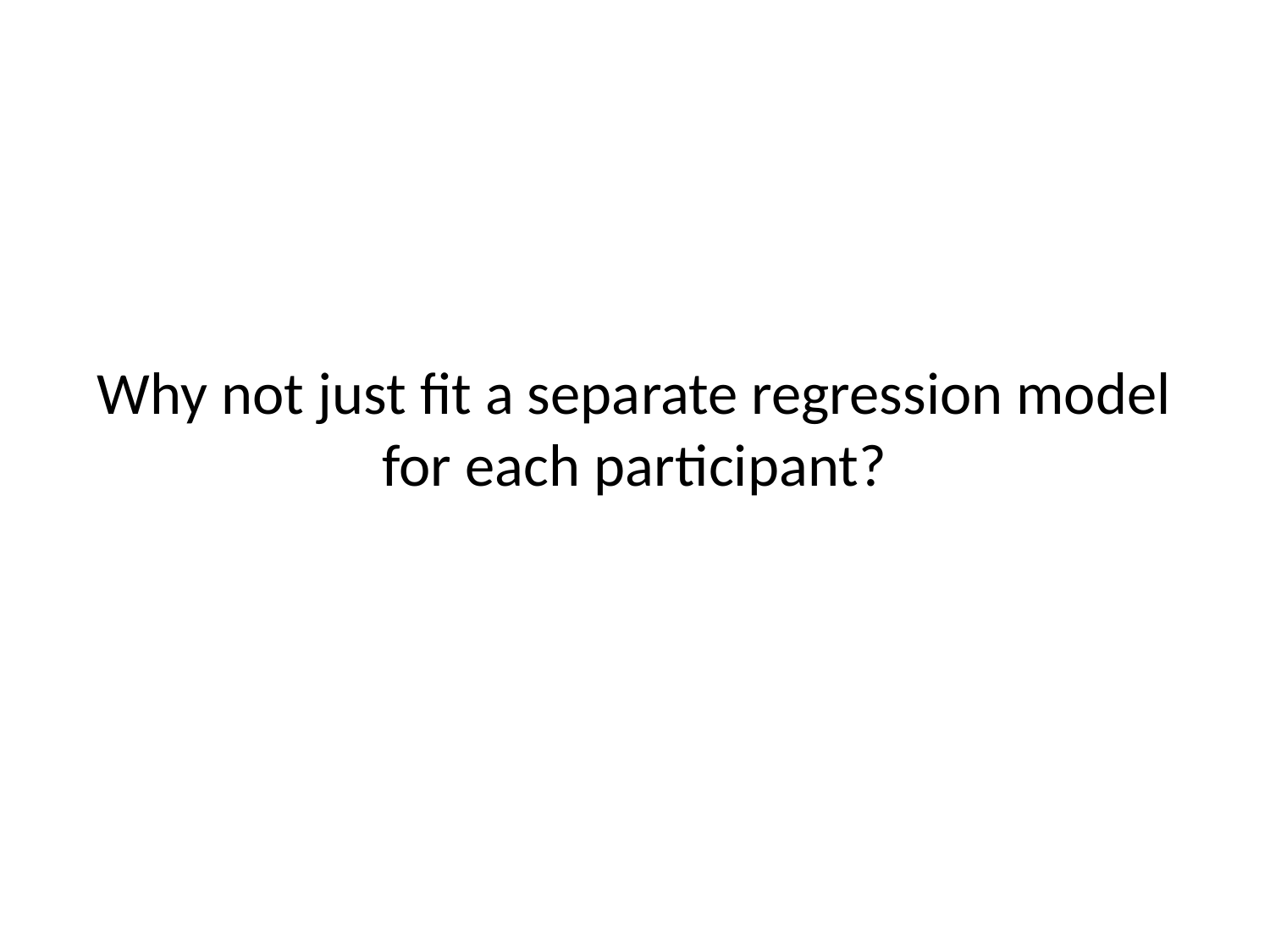

# Why not just fit a separate regression model for each participant?